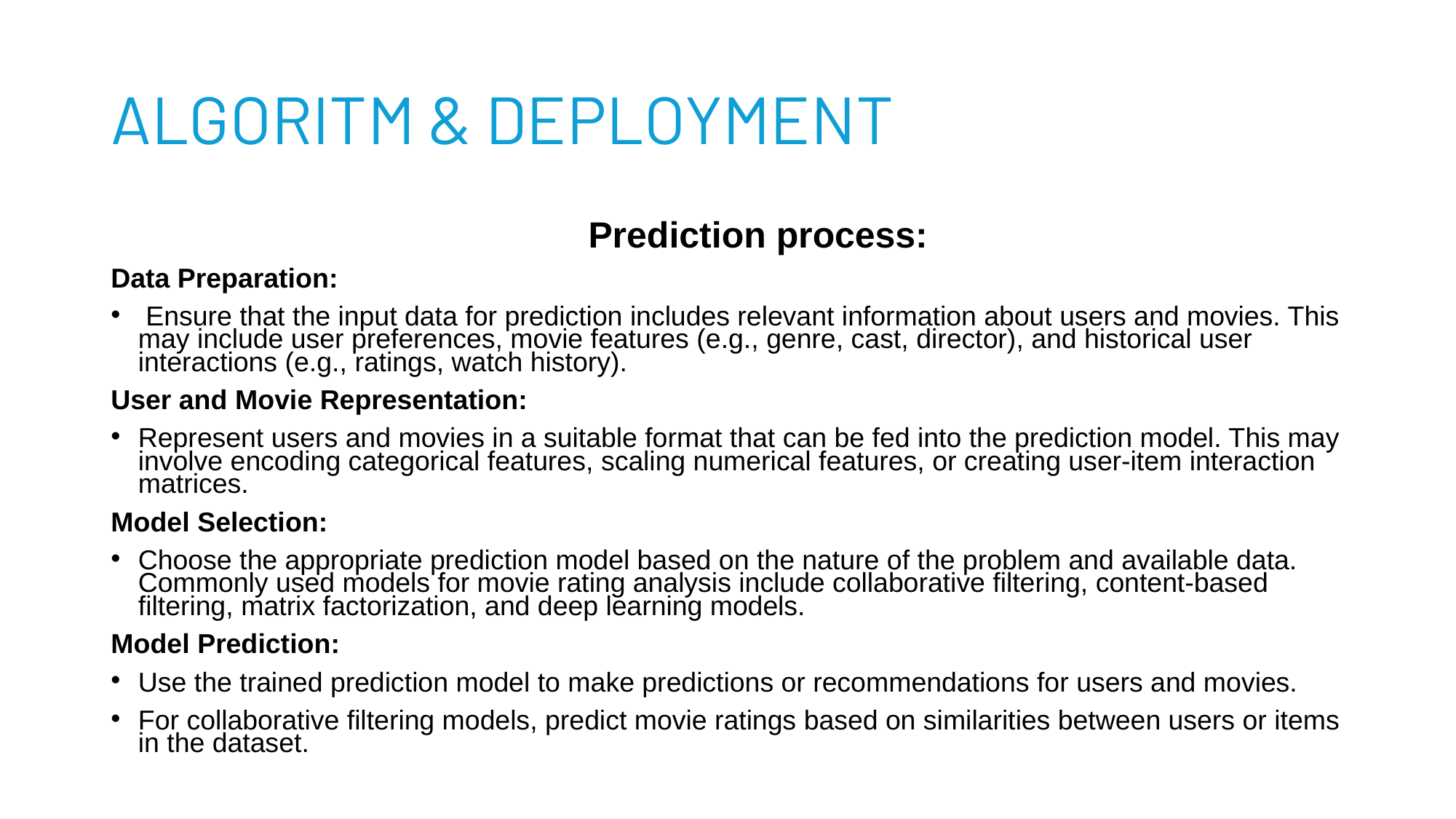

# ALGORITM & DEPLOYMENT
                                                                                                                                                                    Prediction process:
Data Preparation:
 Ensure that the input data for prediction includes relevant information about users and movies. This may include user preferences, movie features (e.g., genre, cast, director), and historical user interactions (e.g., ratings, watch history).
User and Movie Representation:
Represent users and movies in a suitable format that can be fed into the prediction model. This may involve encoding categorical features, scaling numerical features, or creating user-item interaction matrices.
Model Selection:
Choose the appropriate prediction model based on the nature of the problem and available data. Commonly used models for movie rating analysis include collaborative filtering, content-based filtering, matrix factorization, and deep learning models.
Model Prediction:
Use the trained prediction model to make predictions or recommendations for users and movies.
For collaborative filtering models, predict movie ratings based on similarities between users or items in the dataset.